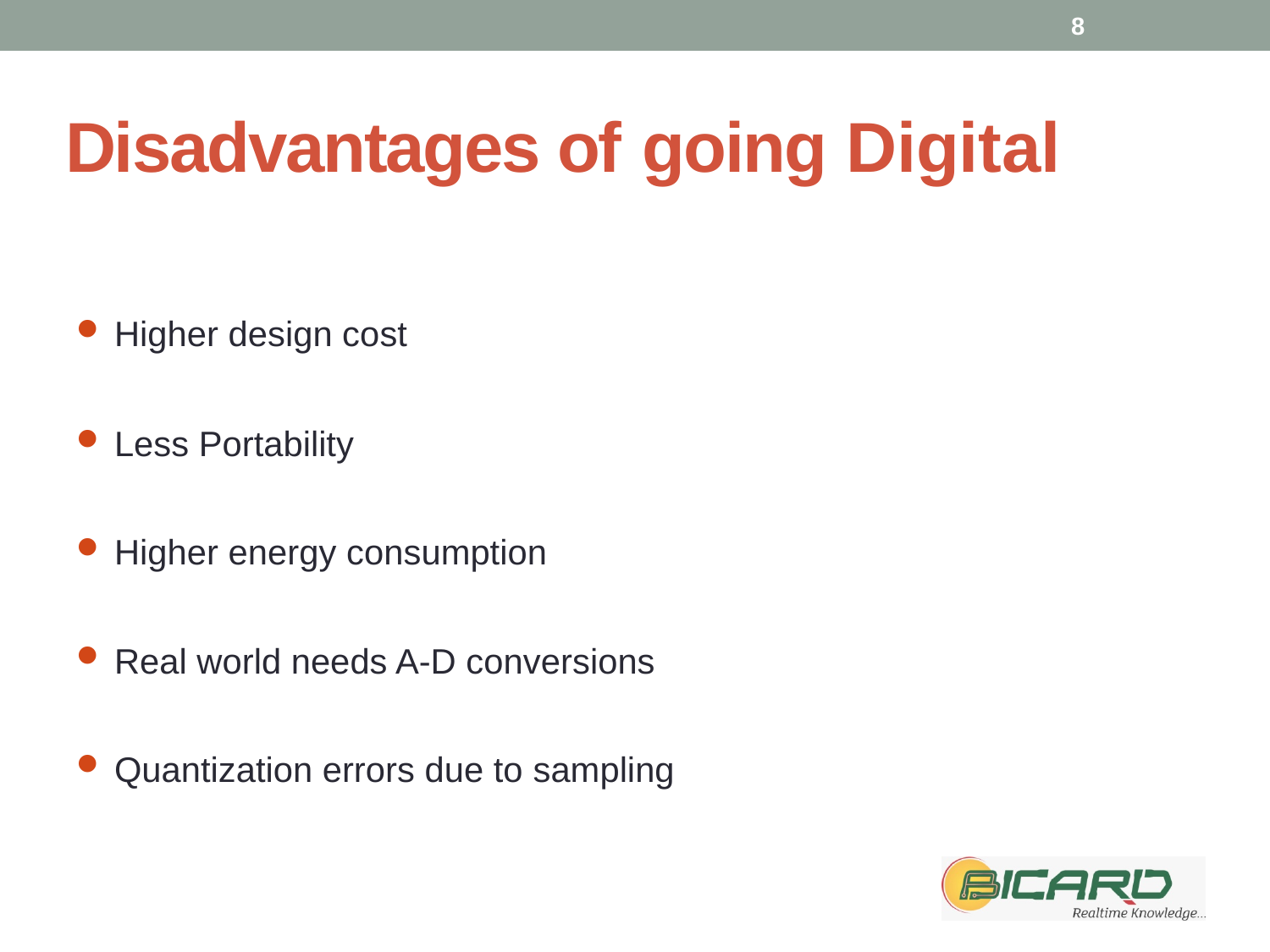

8
# Disadvantages of going Digital
Higher design cost

Less Portability

Higher energy consumption

Real world needs A-D conversions

Quantization errors due to sampling